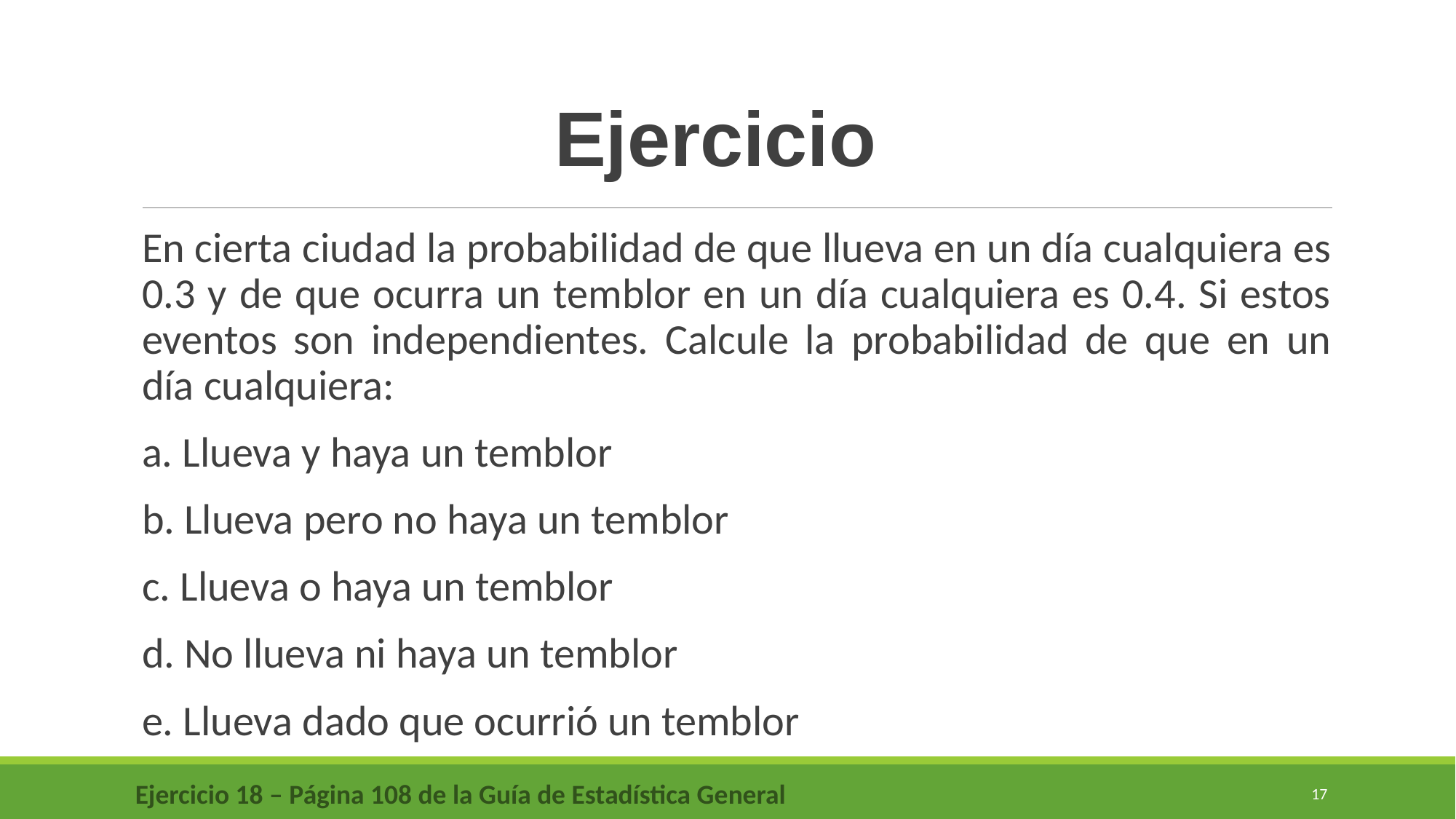

Ejercicio
En cierta ciudad la probabilidad de que llueva en un día cualquiera es 0.3 y de que ocurra un temblor en un día cualquiera es 0.4. Si estos eventos son independientes. Calcule la probabilidad de que en un día cualquiera:
a. Llueva y haya un temblor
b. Llueva pero no haya un temblor
c. Llueva o haya un temblor
d. No llueva ni haya un temblor
e. Llueva dado que ocurrió un temblor
Ejercicio 18 – Página 108 de la Guía de Estadística General
17